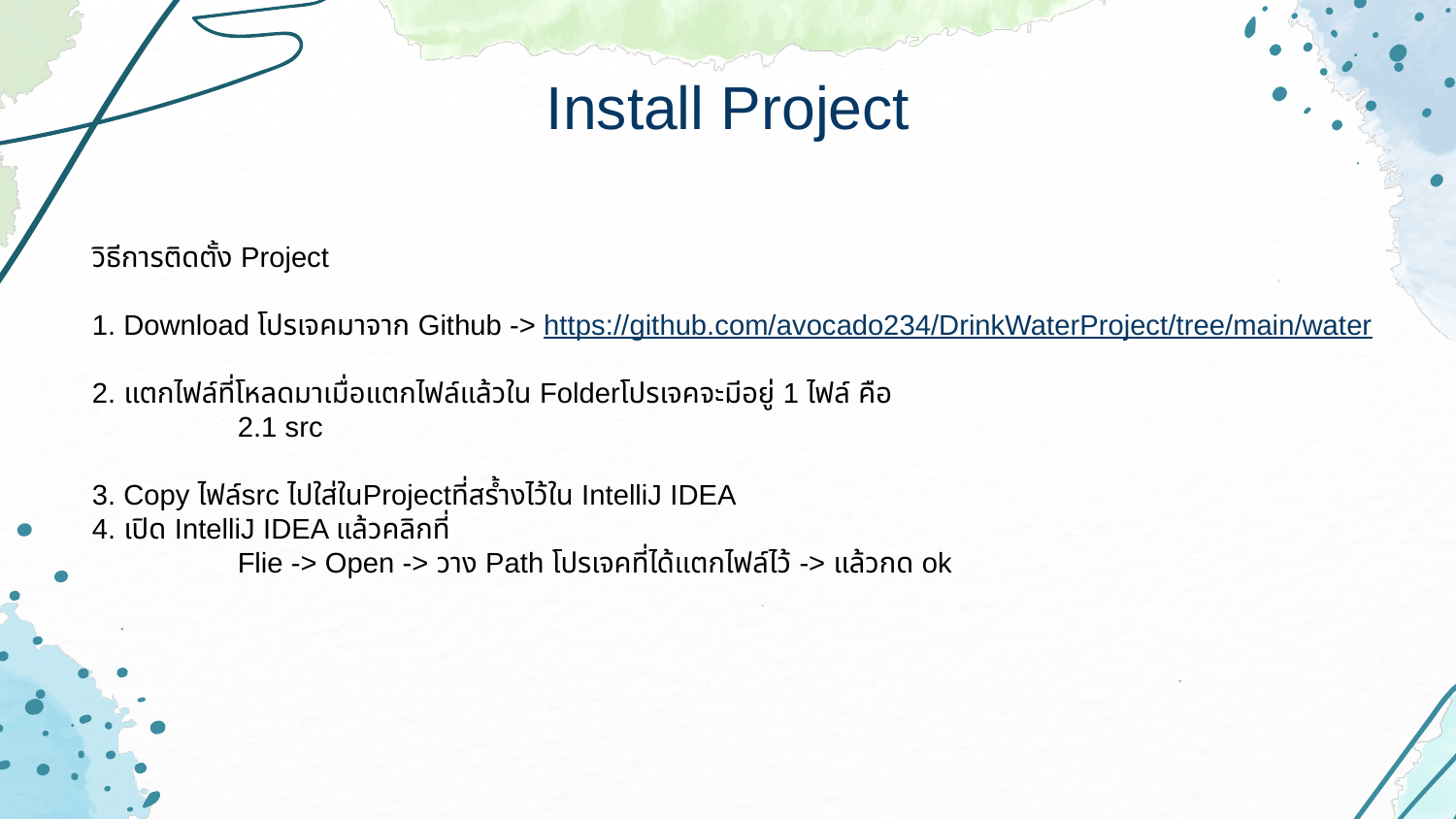

# Install Project
วิธีการติดตั้ง Project

1. Download โปรเจคมาจาก Github -> https://github.com/avocado234/DrinkWaterProject/tree/main/water

2. แตกไฟล์ที่โหลดมาเมื่อแตกไฟล์แล้วใน Folderโปรเจคจะมีอยู่ 1 ไฟล์ คือ
	2.1 src

3. Copy ไฟล์src ไปใส่ในProjectที่สร้ำงไว้ใน IntelliJ IDEA
4. เปิด IntelliJ IDEA แล้วคลิกที่
	Flie -> Open -> วาง Path โปรเจคที่ได้แตกไฟล์ไว้ -> แล้วกด ok